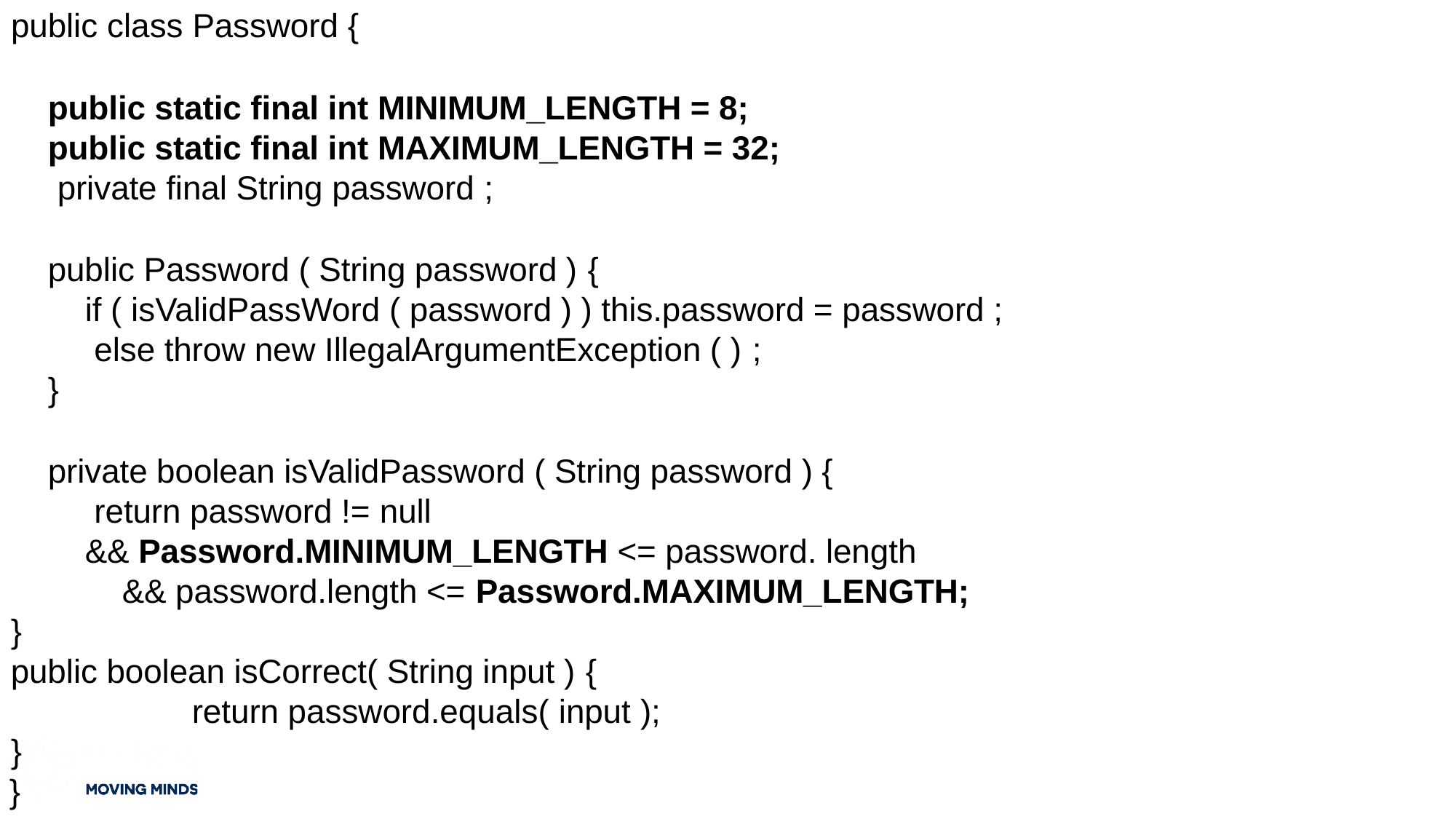

public class Password {

public static final int MINIMUM_LENGTH = 8;  public static final int MAXIMUM_LENGTH = 32;  private final String password ;

public Password ( String password ) {
if ( isValidPassWord ( password ) ) this.password = password ;  else throw new IllegalArgumentException ( ) ;
}

private boolean isValidPassword ( String password ) {  return password != null
&& Password.MINIMUM_LENGTH <= password. length  && password.length <= Password.MAXIMUM_LENGTH;
}
public boolean isCorrect( String input ) {
return password.equals( input );
}
}